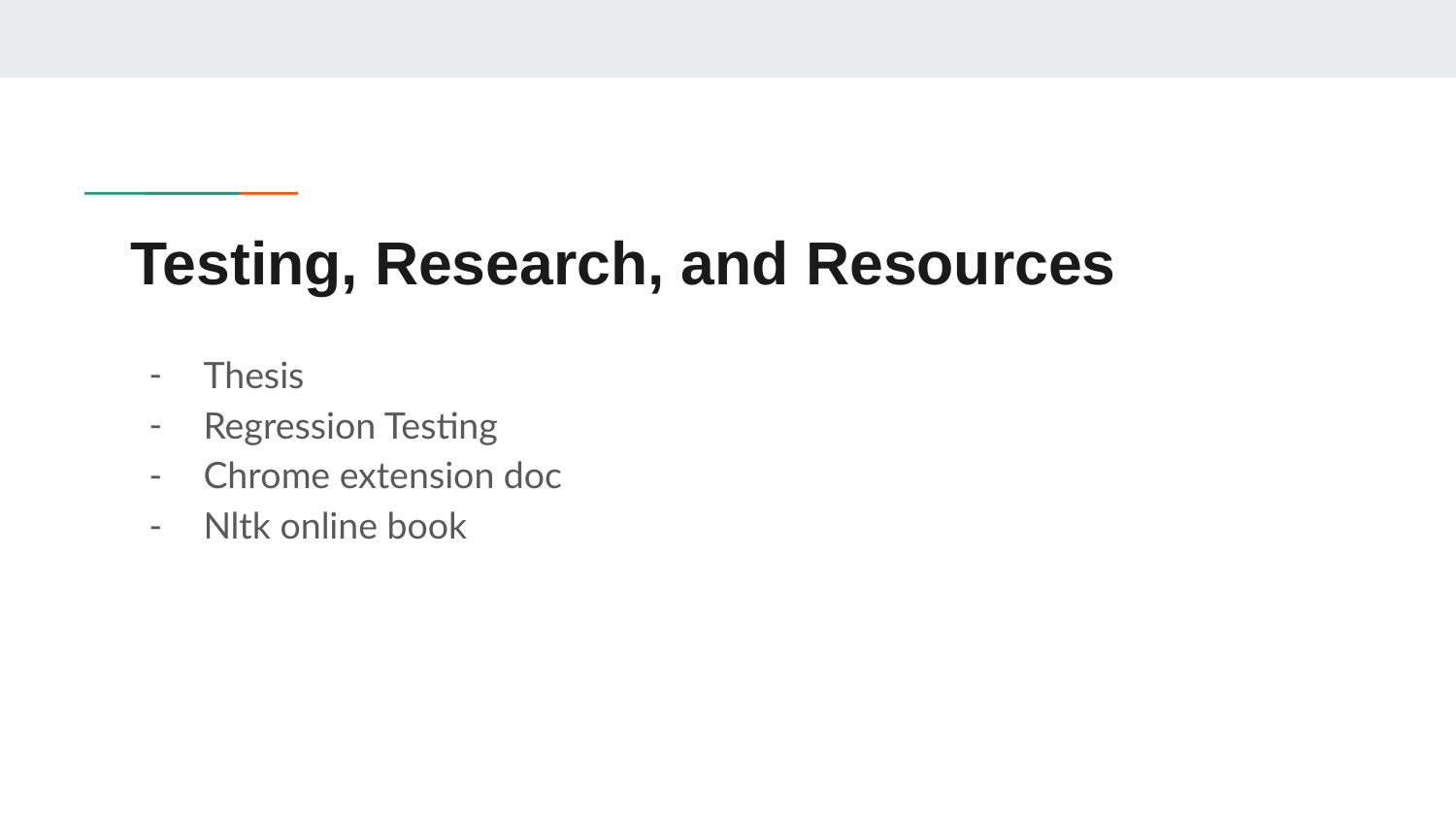

# Testing, Research, and Resources
Thesis
Regression Testing
Chrome extension doc
Nltk online book